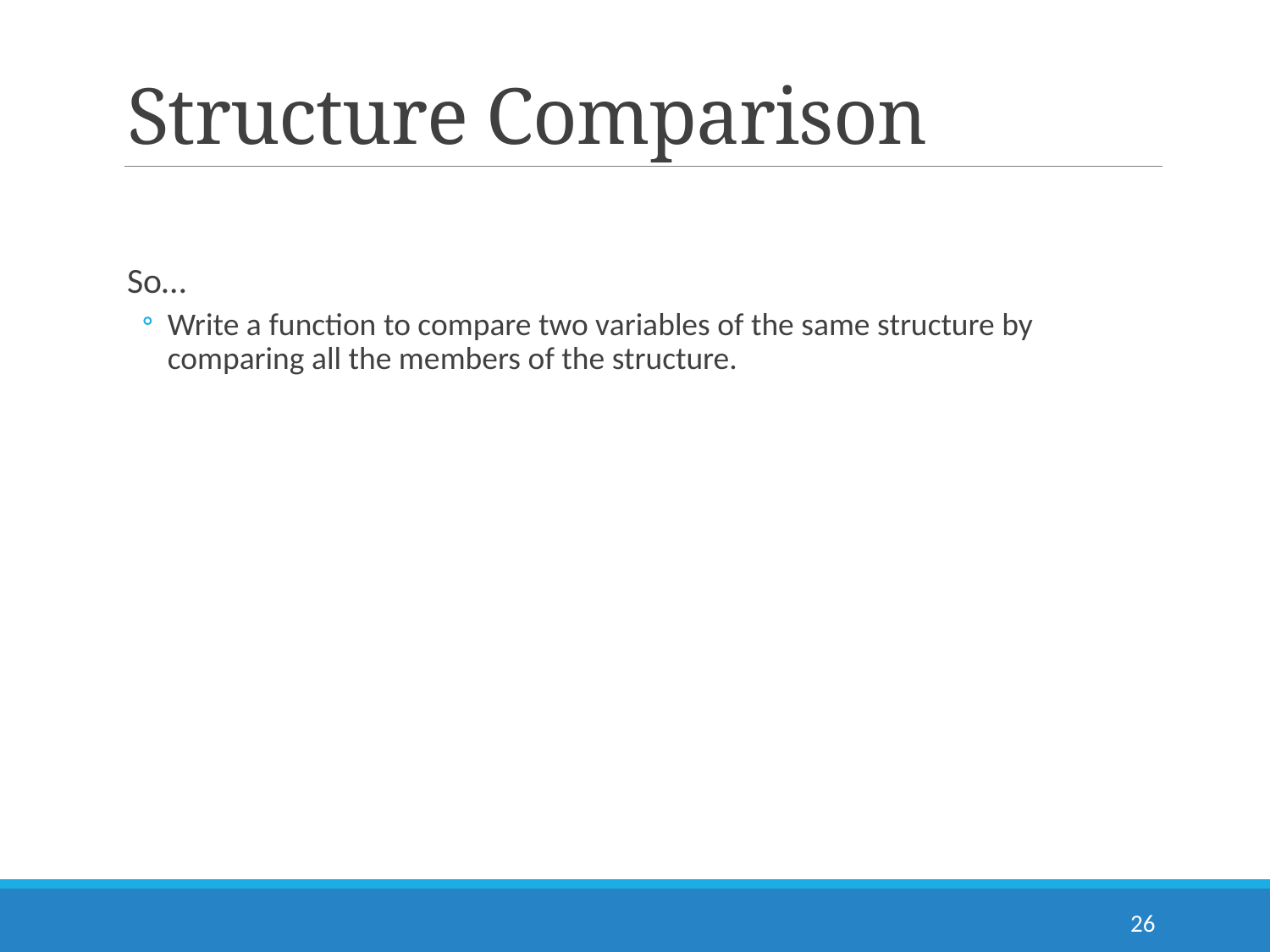

# Structure Comparison
So…
Write a function to compare two variables of the same structure by comparing all the members of the structure.
26